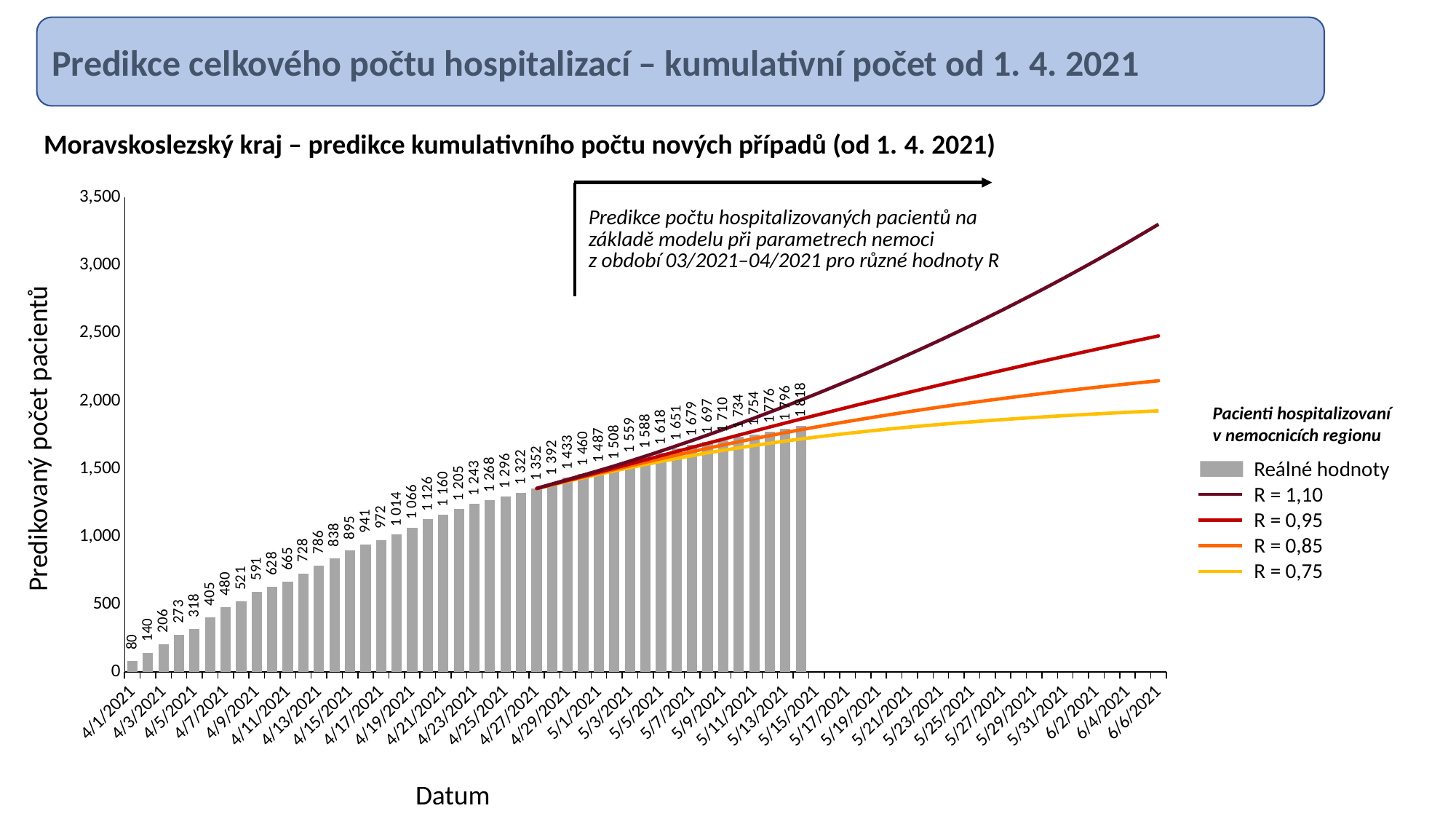

Predikce celkového počtu hospitalizací – kumulativní počet od 1. 4. 2021
Moravskoslezský kraj – predikce kumulativního počtu nových případů (od 1. 4. 2021)

### Chart

| Category |  |  |  |  |  |
|---|---|---|---|---|---|
| 44287 | 80.0 | None | None | None | None |
| 44288 | 140.0 | None | None | None | None |
| 44289 | 206.0 | None | None | None | None |
| 44290 | 273.0 | None | None | None | None |
| 44291 | 318.0 | None | None | None | None |
| 44292 | 405.0 | None | None | None | None |
| 44293 | 480.0 | None | None | None | None |
| 44294 | 521.0 | None | None | None | None |
| 44295 | 591.0 | None | None | None | None |
| 44296 | 628.0 | None | None | None | None |
| 44297 | 665.0 | None | None | None | None |
| 44298 | 728.0 | None | None | None | None |
| 44299 | 786.0 | None | None | None | None |
| 44300 | 838.0 | None | None | None | None |
| 44301 | 895.0 | None | None | None | None |
| 44302 | 941.0 | None | None | None | None |
| 44303 | 972.0 | None | None | None | None |
| 44304 | 1014.0 | None | None | None | None |
| 44305 | 1066.0 | None | None | None | None |
| 44306 | 1126.0 | None | None | None | None |
| 44307 | 1160.0 | None | None | None | None |
| 44308 | 1205.0 | None | None | None | None |
| 44309 | 1243.0 | None | None | None | None |
| 44310 | 1268.0 | None | None | None | None |
| 44311 | 1296.0 | None | None | None | None |
| 44312 | 1322.0 | None | None | None | None |
| 44313 | 1352.0 | 1352.24892655023 | 1352.9675883344876 | 1353.6808057112853 | 1354.753353980212 |
| 44314 | 1392.0 | 1380.5500454760013 | 1382.5287579737185 | 1384.5008943094872 | 1387.4678313015706 |
| 44315 | 1433.0 | 1407.7808392203265 | 1411.3814809189703 | 1414.9750308475327 | 1420.3781999910898 |
| 44316 | 1460.0 | 1434.0418339283399 | 1439.5154909508751 | 1444.9815533232488 | 1453.1948240579404 |
| 44317 | 1487.0 | 1459.402664512198 | 1467.077862786207 | 1474.7775946649208 | 1486.415898938868 |
| 44318 | 1508.0 | 1484.0837625256706 | 1494.3581591617829 | 1504.7504270066618 | 1520.6208285087687 |
| 44319 | 1559.0 | 1508.1374997220032 | 1521.4553648005951 | 1535.0696090842594 | 1556.114561488925 |
| 44320 | 1588.0 | 1531.4468394895334 | 1548.2804294234845 | 1565.6826416990334 | 1592.9287214446047 |
| 44321 | 1618.0 | 1554.0315488084184 | 1574.7492513024185 | 1596.3920589462753 | 1630.6807069732533 |
| 44322 | 1651.0 | 1575.8417064268817 | 1600.7595350035208 | 1627.0413530286241 | 1669.1645140202504 |
| 44323 | 1679.0 | 1596.8162111445506 | 1626.227854776409 | 1657.5621404085362 | 1708.3751569606359 |
| 44324 | 1697.0 | 1616.8568749970204 | 1651.07762575894 | 1687.9330134945476 | 1748.4464937362516 |
| 44325 | 1710.0 | 1636.0029940667284 | 1675.338188875278 | 1718.1740766205944 | 1789.4391734424485 |
| 44326 | 1734.0 | 1654.3019763978925 | 1699.026891032565 | 1748.2726523338201 | 1831.3098719698487 |
| 44327 | 1754.0 | 1671.7724930919057 | 1722.1169515317476 | 1778.1772134338958 | 1873.9605358518738 |
| 44328 | 1776.0 | 1688.4533592355797 | 1744.6074977476017 | 1807.8496748813118 | 1917.3370383794545 |
| 44329 | 1796.0 | 1704.3692522612928 | 1766.5174391562628 | 1837.2969633781572 | 1961.5009438540592 |
| 44330 | 1818.0 | 1719.5385675992734 | 1787.8494143262537 | 1866.5301512778233 | 2006.5199716277189 |
| 44331 | None | 1733.9799391863485 | 1808.6006165715169 | 1895.548607170219 | 2052.4203746962417 |
| 44332 | None | 1747.7455957780326 | 1828.8004463742109 | 1924.3554810481269 | 2099.182462539315 |
| 44333 | None | 1760.8677223611403 | 1848.4700340094505 | 1952.9362703661286 | 2146.7826255422096 |
| 44334 | None | 1773.3715675395529 | 1867.614682296295 | 1981.284746870825 | 2195.216799638474 |
| 44335 | None | 1785.2938768507258 | 1886.2443689645315 | 2009.4138240303782 | 2244.533642605971 |
| 44336 | None | 1796.6595267187786 | 1904.383714374108 | 2037.3275736790001 | 2294.78007430591 |
| 44337 | None | 1807.4955711936532 | 1922.0379643706888 | 2065.02895585692 | 2345.966752289008 |
| 44338 | None | 1817.8268099340828 | 1939.2227063027626 | 2092.512546261248 | 2398.0894351582747 |
| 44339 | None | 1827.6750654751102 | 1955.9476454445023 | 2119.779704846951 | 2451.1434300821447 |
| 44340 | None | 1837.0714072745045 | 1972.2315596294925 | 2146.8327063700785 | 2505.1505286326515 |
| 44341 | None | 1846.0418721160995 | 1988.0883789752438 | 2173.6731469551573 | 2560.1418946927615 |
| 44342 | None | 1854.6001643431941 | 2003.525464705936 | 2200.3128176004857 | 2616.1502442783585 |
| 44343 | None | 1862.7705200352643 | 2018.5566809872118 | 2226.74651118601 | 2673.1847624089532 |
| 44344 | None | 1870.570782620934 | 2033.1942730694539 | 2252.974074409284 | 2731.2529366064628 |
| 44345 | None | 1878.0171269793736 | 2047.4447706061724 | 2279.001652562866 | 2790.3672341137317 |
| 44346 | None | 1885.130473983526 | 2061.3242750498684 | 2304.820200415459 | 2850.5517073706405 |
| 44347 | None | 1891.926726709163 | 2074.8397143947914 | 2330.4395353457144 | 2911.8275322965123 |
| 44348 | None | 1898.420504153034 | 2088.0069655958328 | 2355.862072753982 | 2974.2155632226754 |
| 44349 | None | 1904.6313949543019 | 2100.832763312204 | 2381.088828157999 | 3037.736665943584 |
| 44350 | None | 1910.568744400171 | 2113.32751781716 | 2406.1205930538754 | 3102.406308347079 |
| 44351 | None | 1916.2505619791214 | 2125.5020957415927 | 2430.958145775124 | 3168.2444625064636 |
| 44352 | None | 1921.6853710954501 | 2137.362023812483 | 2455.6075273614288 | 3235.2720337607584 |
| 44353 | None | 1926.8904755116882 | 2148.917087663185 | 2480.065067223003 | 3303.5102470531156 |
|  | None | None | None | None | None |
|  | None | None | None | None | None |
|  | None | None | None | None | None |
|  | None | None | None | None | None |
|  | None | None | None | None | None |
|  | None | None | None | None | None |
|  | None | None | None | None | None |
|  | None | None | None | None | None |
|  | None | None | None | None | None |
|  | None | None | None | None | None |
|  | None | None | None | None | None |
|  | None | None | None | None | None |
|  | None | None | None | None | None |
|  | None | None | None | None | None |
|  | None | None | None | None | None |
|  | None | None | None | None | None |
|  | None | None | None | None | None |
|  | None | None | None | None | None |
|  | None | None | None | None | None |
|  | None | None | None | None | None |
|  | None | None | None | None | None |
|  | None | None | None | None | None |
|  | None | None | None | None | None |
|  | None | None | None | None | None |
|  | None | None | None | None | None |
|  | None | None | None | None | None |
|  | None | None | None | None | None |
|  | None | None | None | None | None |
|  | None | None | None | None | None |
|  | None | None | None | None | None |
|  | None | None | None | None | None |
|  | None | None | None | None | None |
|  | None | None | None | None | None |
|  | None | None | None | None | None |
|  | None | None | None | None | None |
|  | None | None | None | None | None |
|  | None | None | None | None | None |
|  | None | None | None | None | None |
|  | None | None | None | None | None |
|  | None | None | None | None | None |
|  | None | None | None | None | None |
|  | None | None | None | None | None |
|  | None | None | None | None | None |
|  | None | None | None | None | None |
|  | None | None | None | None | None |
|  | None | None | None | None | None |
|  | None | None | None | None | None |
|  | None | None | None | None | None |
|  | None | None | None | None | None |
|  | None | None | None | None | None |
|  | None | None | None | None | None |
|  | None | None | None | None | None |
|  | None | None | None | None | None |
|  | None | None | None | None | None |
|  | None | None | None | None | None |
|  | None | None | None | None | None |
|  | None | None | None | None | None |
|  | None | None | None | None | None |
|  | None | None | None | None | None |
|  | None | None | None | None | None |
|  | None | None | None | None | None |
|  | None | None | None | None | None |
|  | None | None | None | None | None |
|  | None | None | None | None | None |
|  | None | None | None | None | None |
|  | None | None | None | None | None |
|  | None | None | None | None | None |
|  | None | None | None | None | None |
|  | None | None | None | None | None |
|  | None | None | None | None | None |
|  | None | None | None | None | None |
|  | None | None | None | None | None |
|  | None | None | None | None | None |
|  | None | None | None | None | None |
|  | None | None | None | None | None |
|  | None | None | None | None | None |
|  | None | None | None | None | None |
|  | None | None | None | None | None |
|  | None | None | None | None | None |
|  | None | None | None | None | None |
|  | None | None | None | None | None |
|  | None | None | None | None | None |
|  | None | None | None | None | None |
|  | None | None | None | None | None |
|  | None | None | None | None | None |
|  | None | None | None | None | None |
|  | None | None | None | None | None |
|  | None | None | None | None | None |
|  | None | None | None | None | None |
|  | None | None | None | None | None |
|  | None | None | None | None | None |
|  | None | None | None | None | None |
|  | None | None | None | None | None |
|  | None | None | None | None | None |
|  | None | None | None | None | None |
|  | None | None | None | None | None |
|  | None | None | None | None | None |
|  | None | None | None | None | None |
|  | None | None | None | None | None |
|  | None | None | None | None | None |
|  | None | None | None | None | None |
|  | None | None | None | None | None |
|  | None | None | None | None | None |
|  | None | None | None | None | None |
|  | None | None | None | None | None |
|  | None | None | None | None | None |
|  | None | None | None | None | None |
|  | None | None | None | None | None |
|  | None | None | None | None | None |
|  | None | None | None | None | None |
|  | None | None | None | None | None |
|  | None | None | None | None | None |
|  | None | None | None | None | None |
|  | None | None | None | None | None |
| Predikce počtu hospitalizovaných pacientů na základě modelu při parametrech nemoci z období 03/2021–04/2021 pro různé hodnoty R |
| --- |
Pacienti hospitalizovaní v nemocnicích regionu
Predikovaný počet pacientů
Reálné hodnoty
R = 1,10
R = 0,95
R = 0,85
R = 0,75

Datum